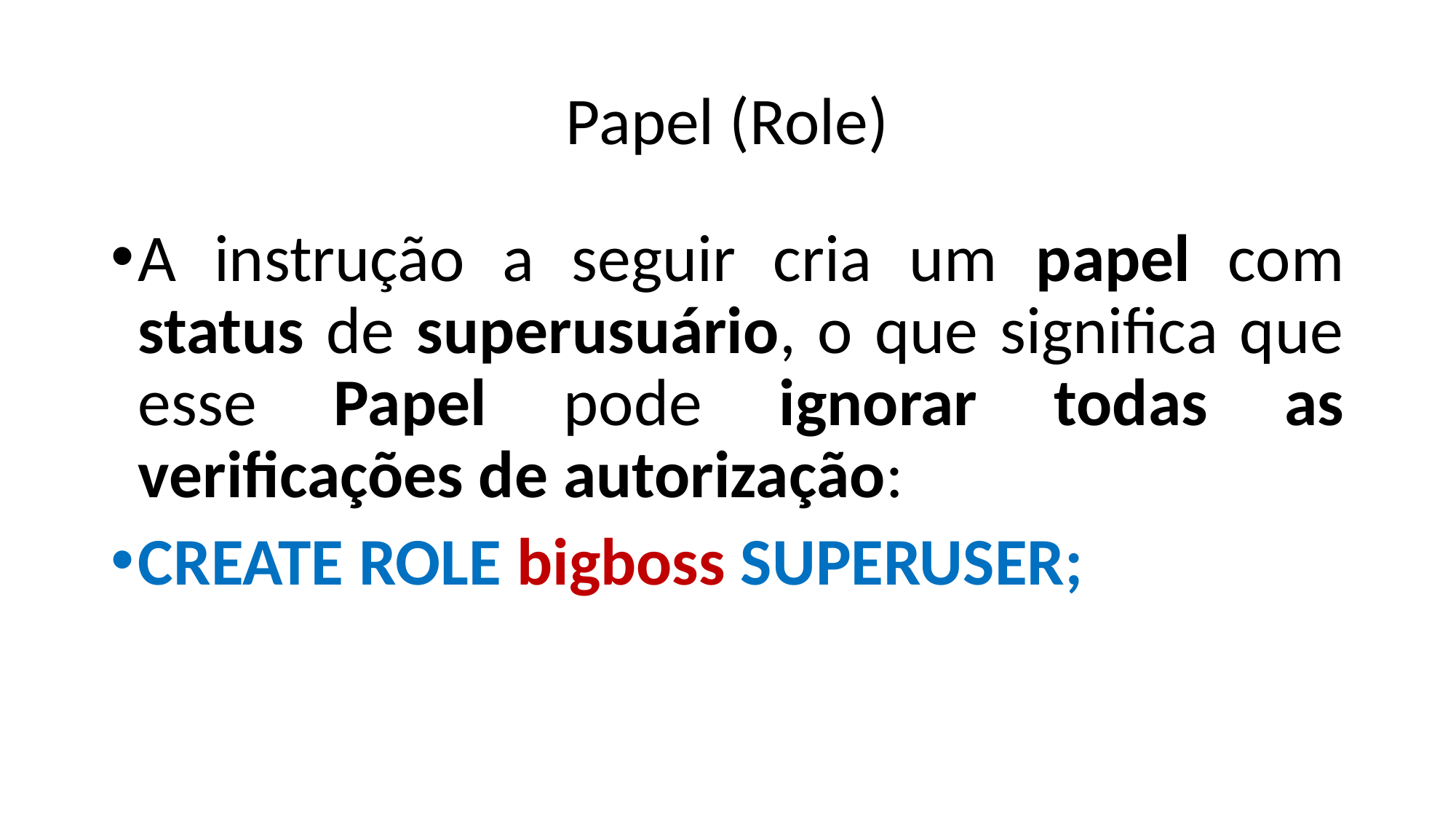

# Papel (Role)
A instrução a seguir cria um papel com status de superusuário, o que significa que esse Papel pode ignorar todas as verificações de autorização:
CREATE ROLE bigboss SUPERUSER;